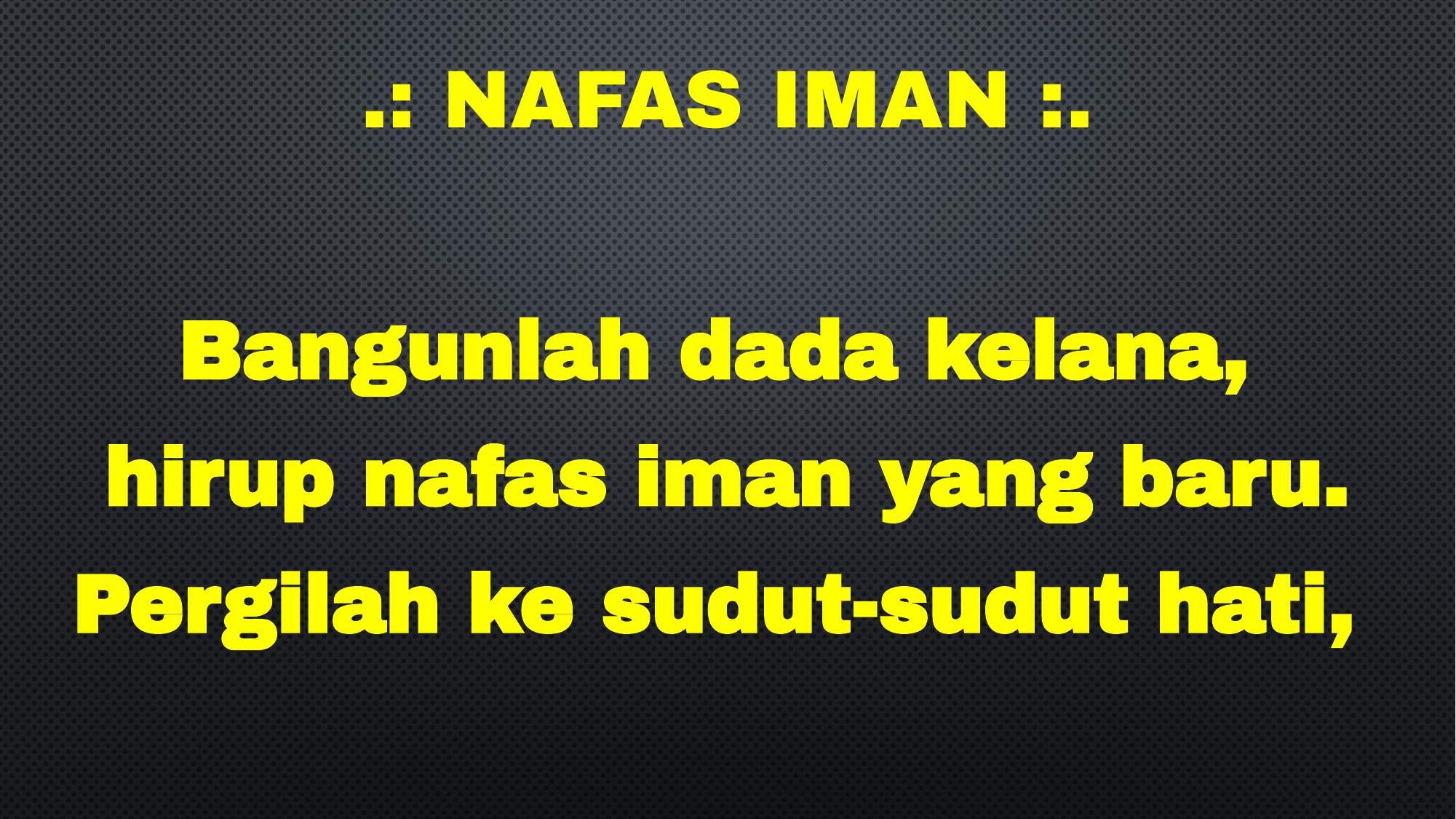

# .: NAFAS IMAN :.
Bangunlah dada kelana,
hirup nafas iman yang baru.
Pergilah ke sudut-sudut hati,